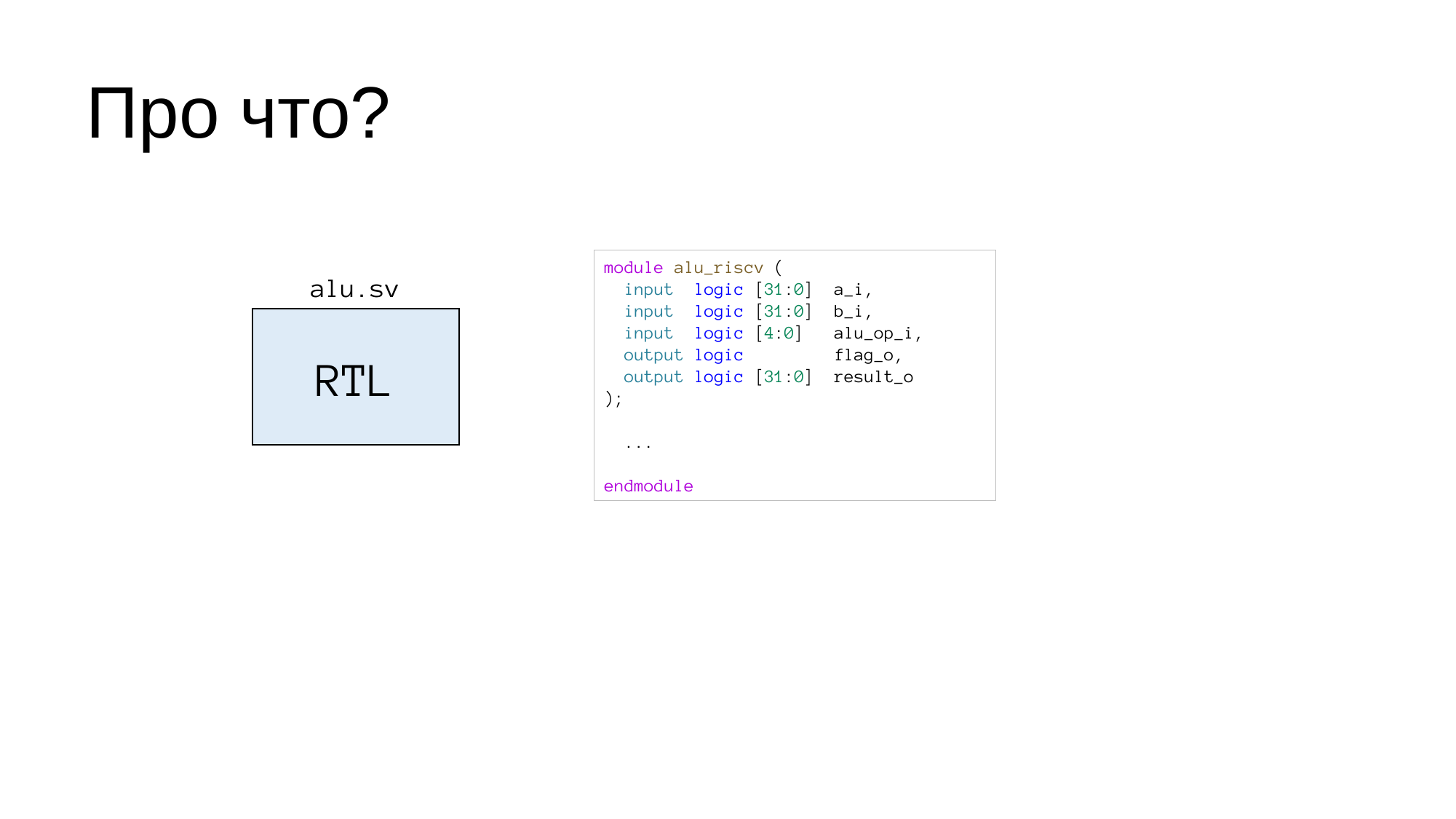

Про что?
module аlu_risсv (
  input  logic [31:0]  a_i,
  input  logic [31:0]  b_i,
  input  logic [4:0]   alu_op_i,
  output logic         flag_o,
  output logic [31:0]  result_o
);
  ...
endmodule
alu.sv
RTL